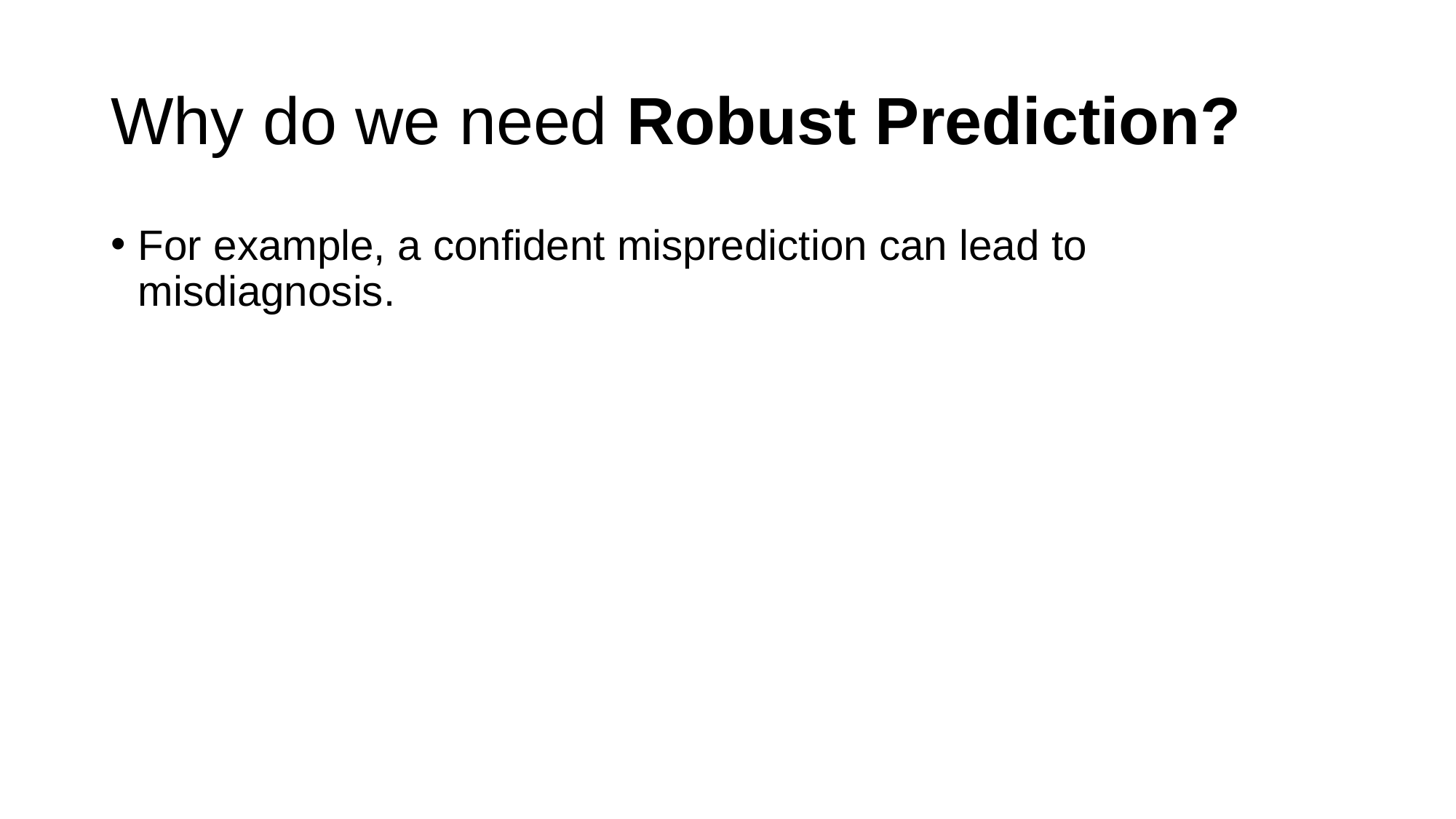

# Why do we need Robust Prediction?
For example, a confident misprediction can lead to misdiagnosis.